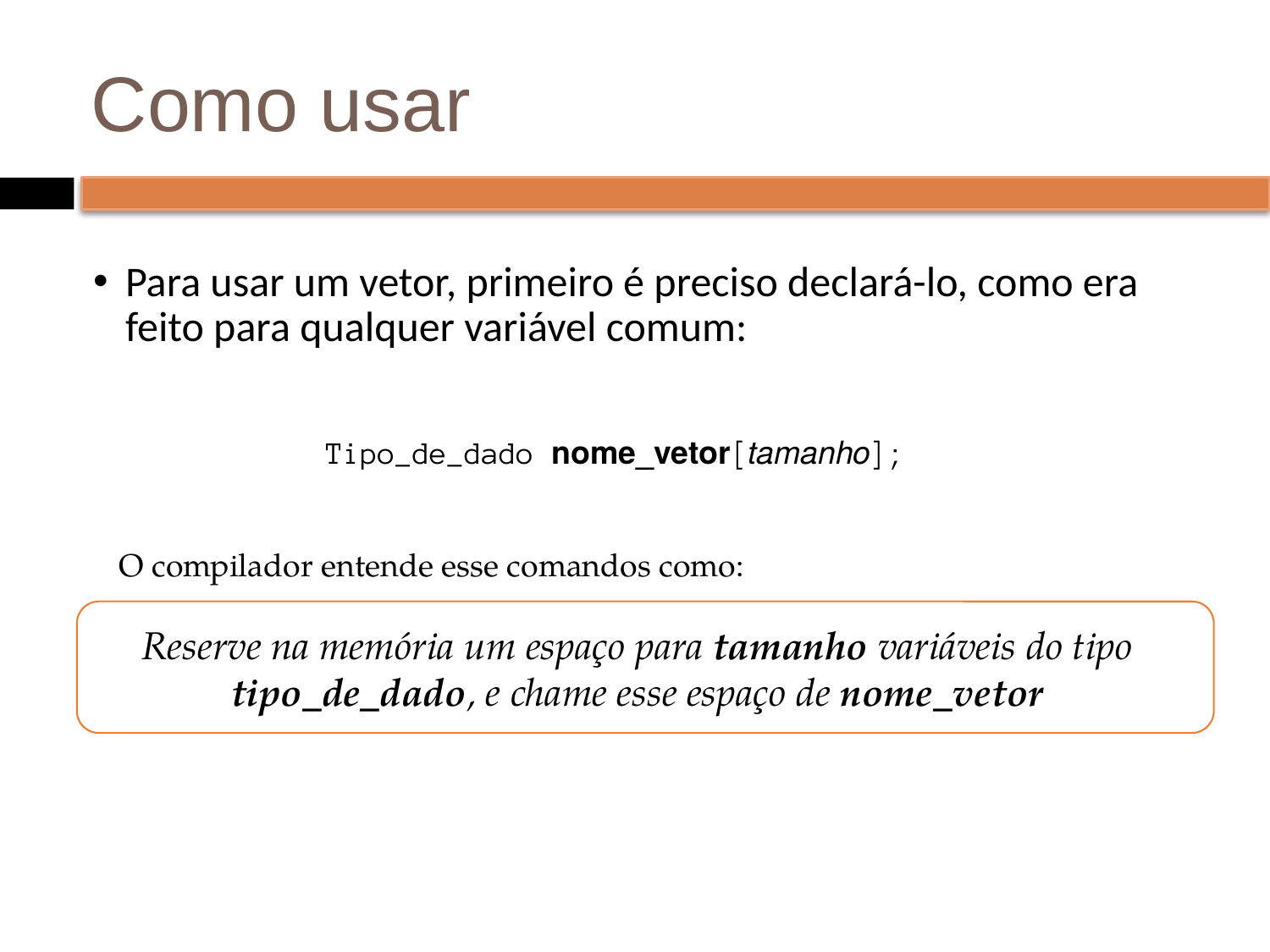

# Como usar
Para usar um vetor, primeiro é preciso declará-lo, como era feito para qualquer variável comum:

Tipo_de_dado nome_vetor[tamanho];
O compilador entende esse comandos como:

Reserve na memória um espaço para tamanho variáveis do tipo tipo_de_dado, e chame esse espaço de nome_vetor

22